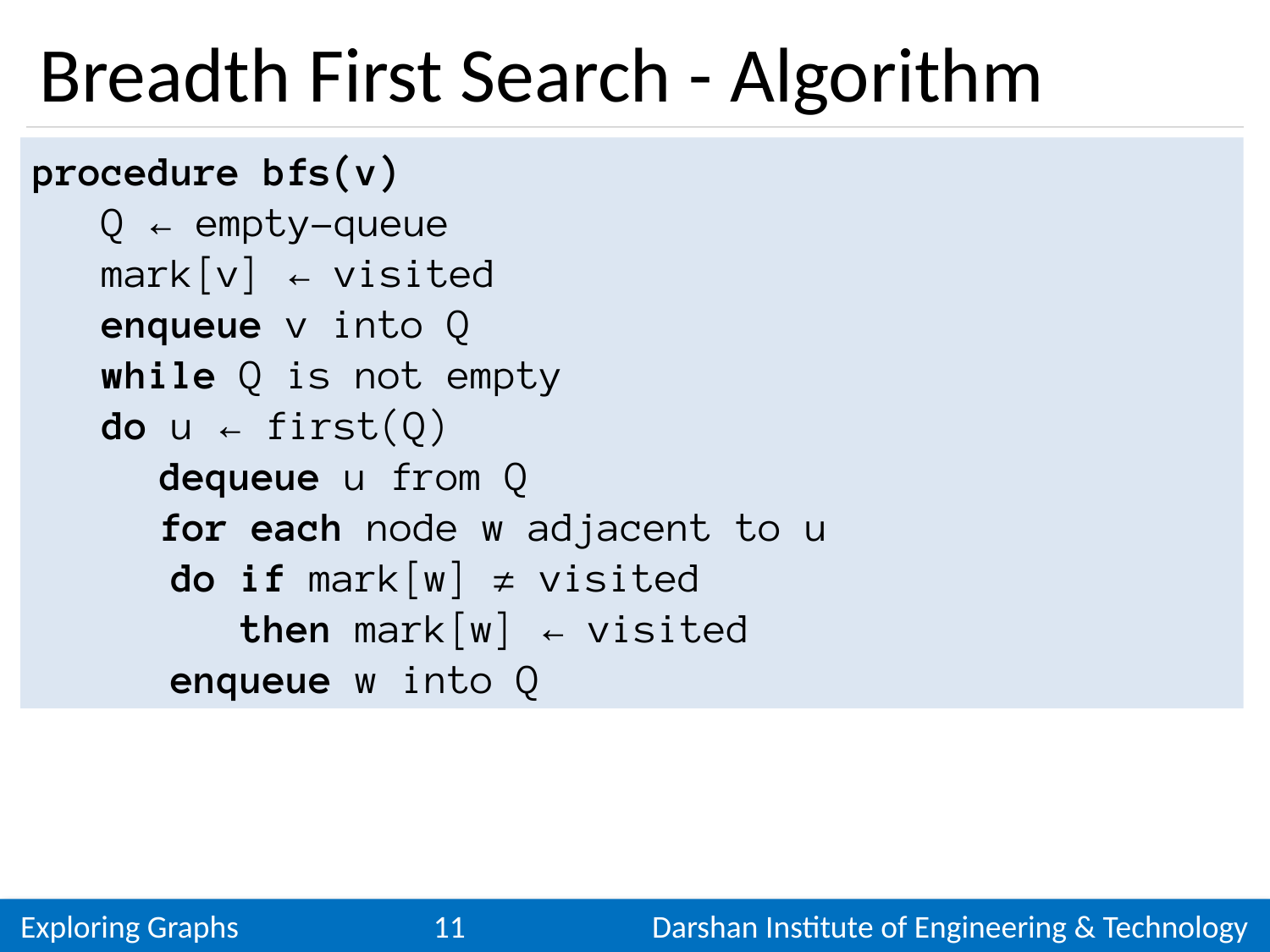

# Breadth First Search - Algorithm
procedure bfs(v)
   Q ← empty-queue
   mark[v] ← visited
   enqueue v into Q
   while Q is not empty
   do u ← first(Q)
	dequeue u from Q
	for each node w adjacent to u
      do if mark[w] ≠ visited
         then mark[w] ← visited
      enqueue w into Q